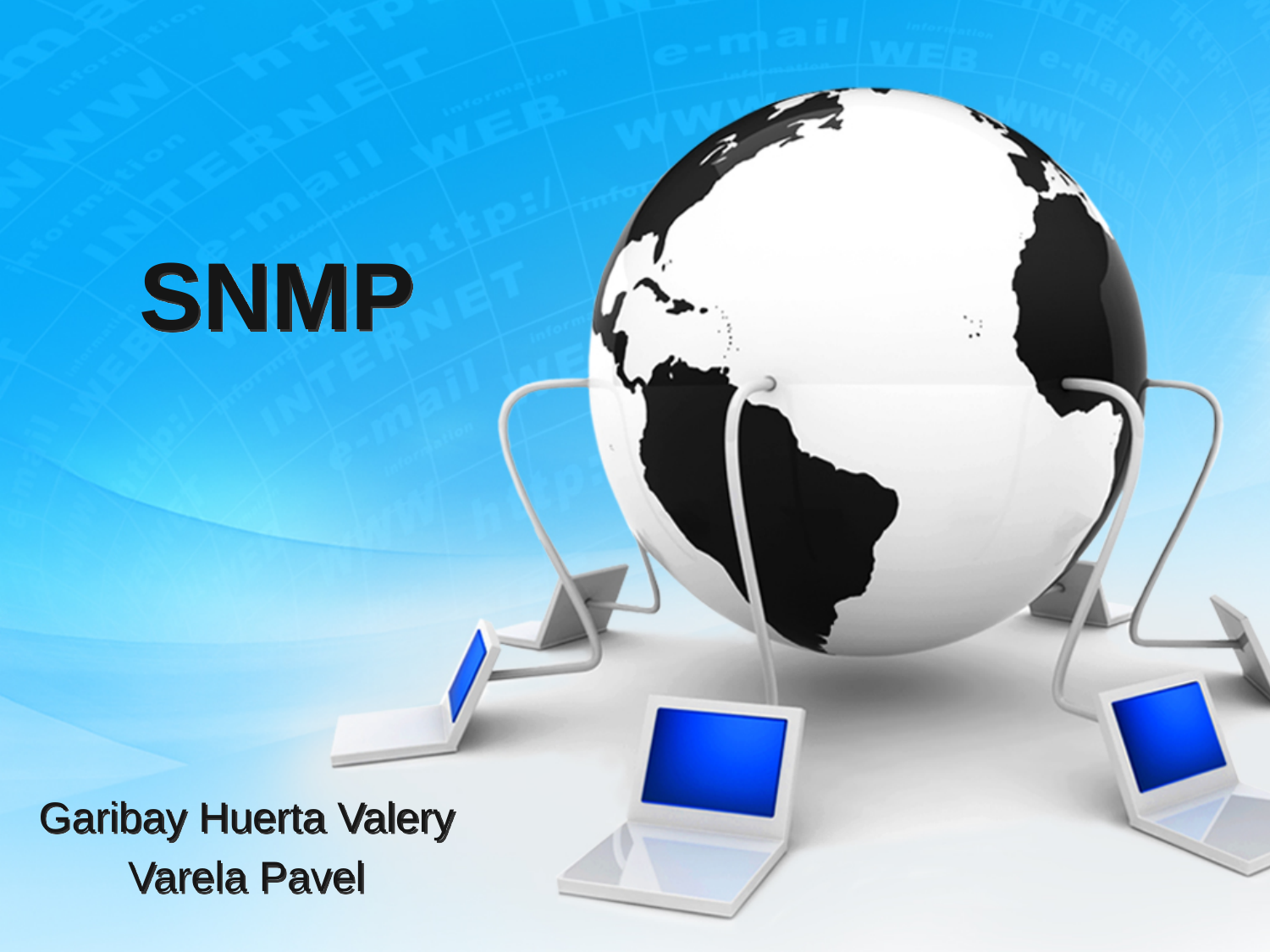

# SNMP
Garibay Huerta Valery
Varela Pavel